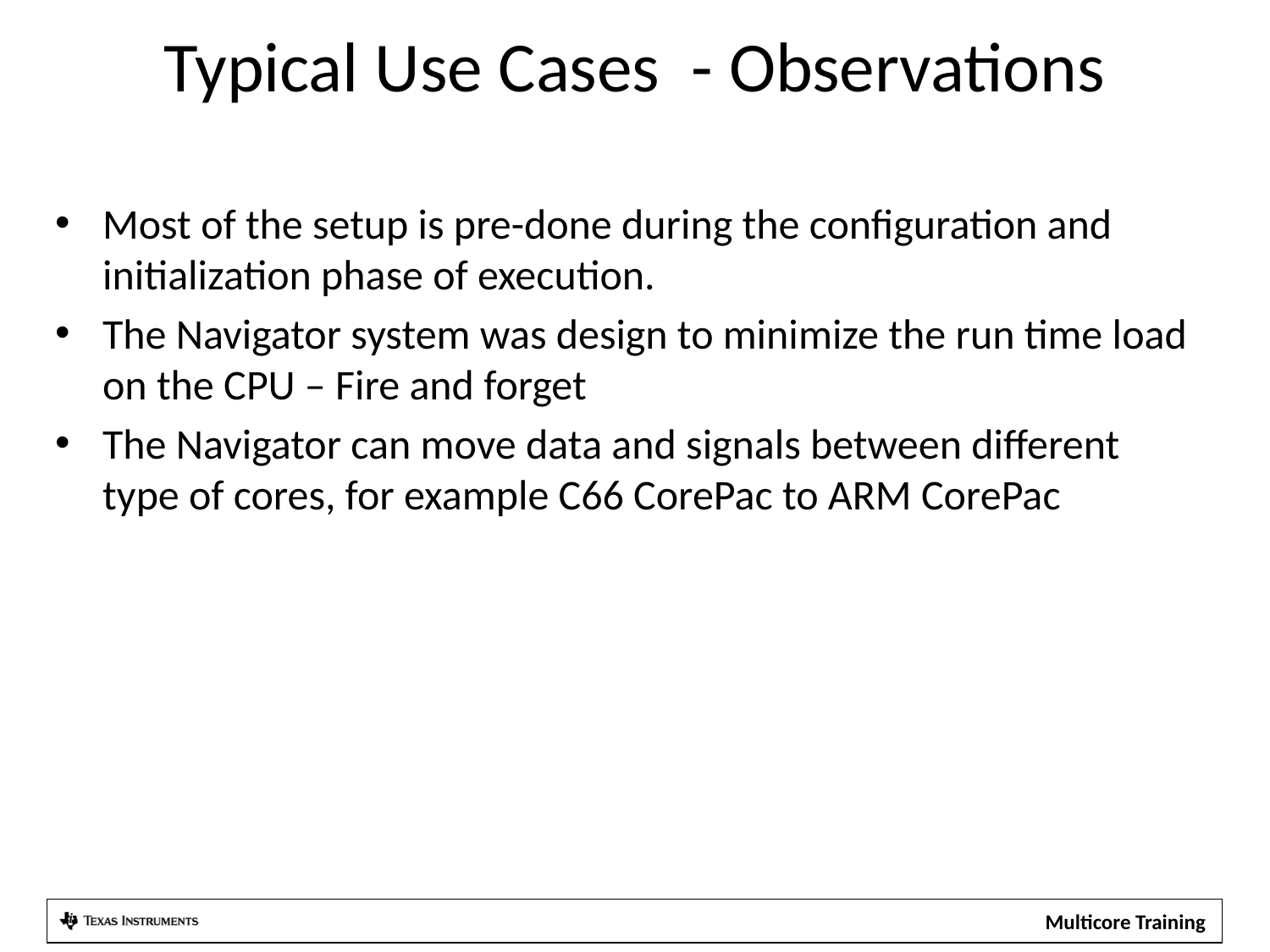

# Typical Use Cases  - Observations
Most of the setup is pre-done during the configuration and initialization phase of execution.
The Navigator system was design to minimize the run time load on the CPU – Fire and forget
The Navigator can move data and signals between different type of cores, for example C66 CorePac to ARM CorePac